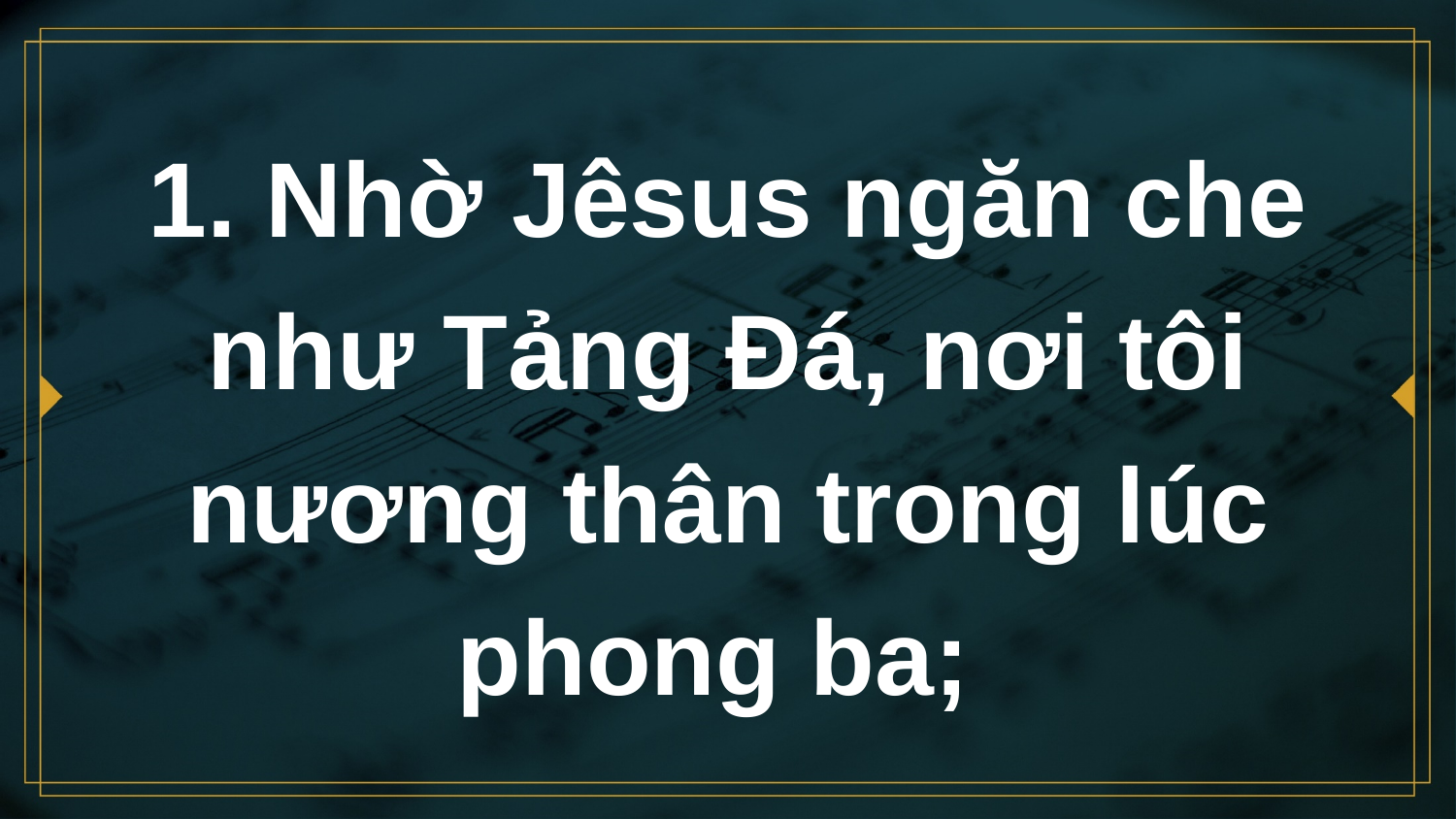

# 1. Nhờ Jêsus ngăn che như Tảng Đá, nơi tôi nương thân trong lúc phong ba;